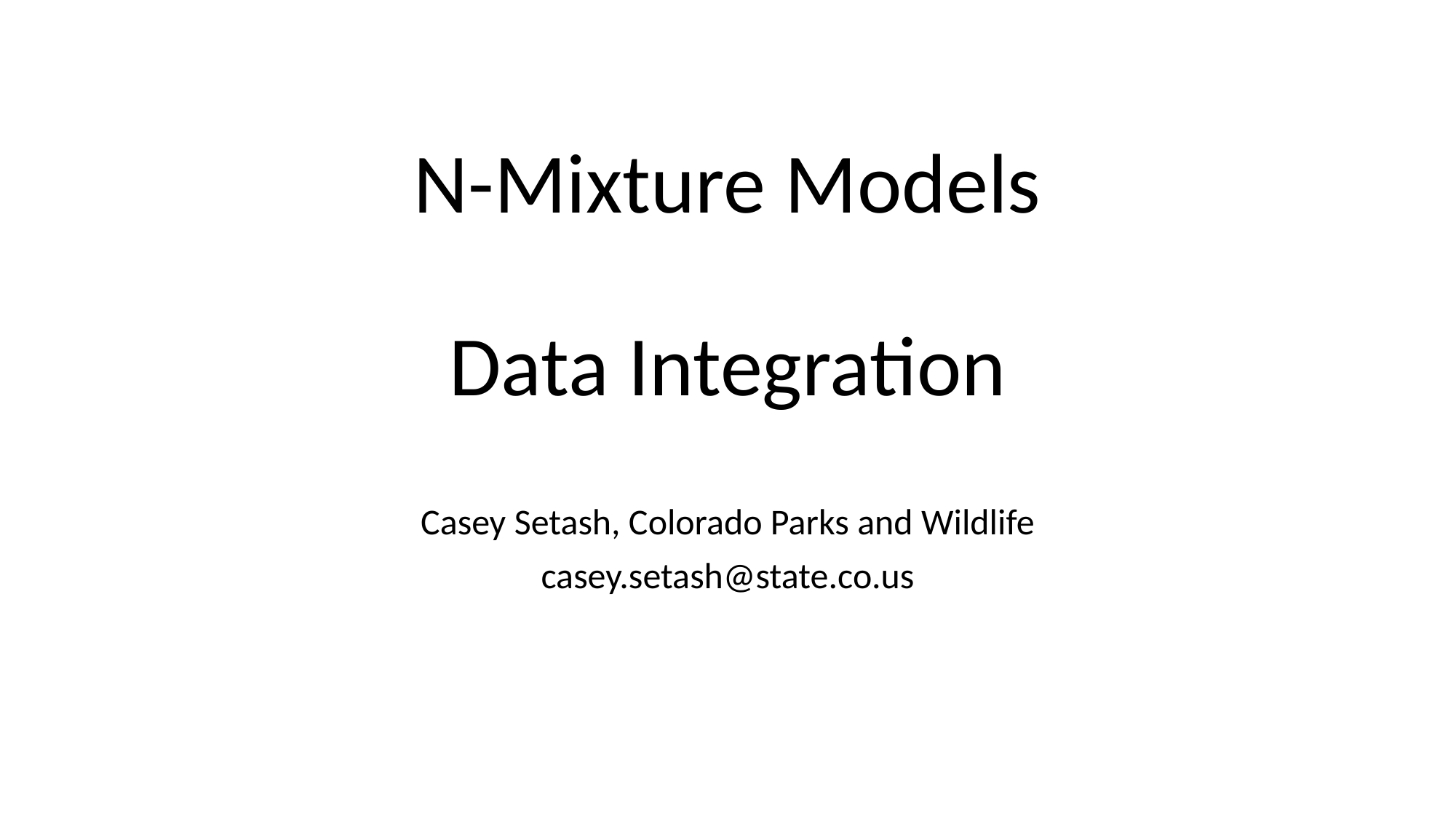

# N-Mixture Models Data Integration
Casey Setash, Colorado Parks and Wildlife
casey.setash@state.co.us